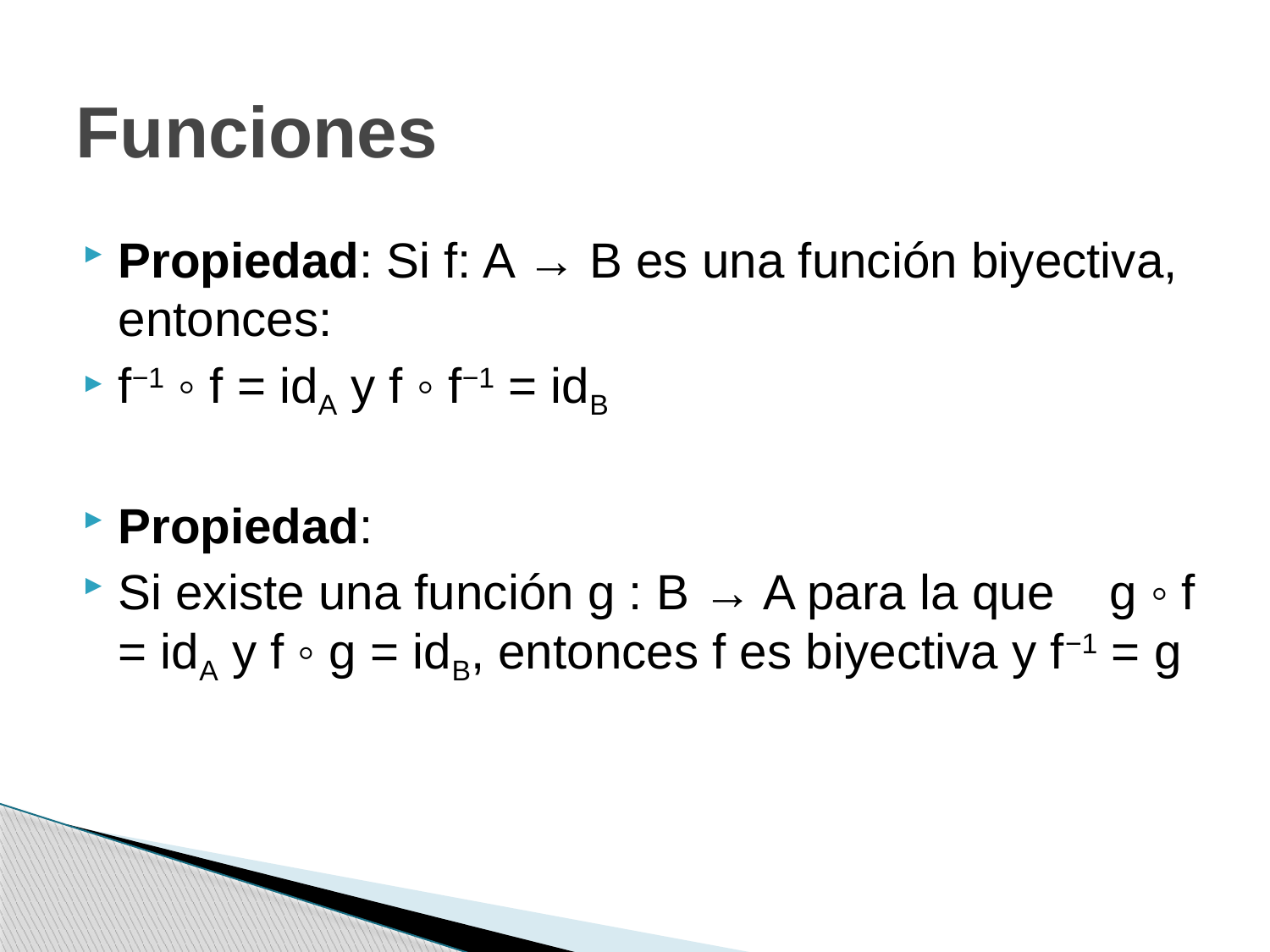

# Funciones
Propiedad: Si f: A → B es una función biyectiva, entonces:
f−1 ◦ f = idA y f ◦ f−1 = idB

Propiedad:
Si existe una función g : B → A para la que    g ◦ f = idA y f ◦ g = idB, entonces f es biyectiva y f−1 = g